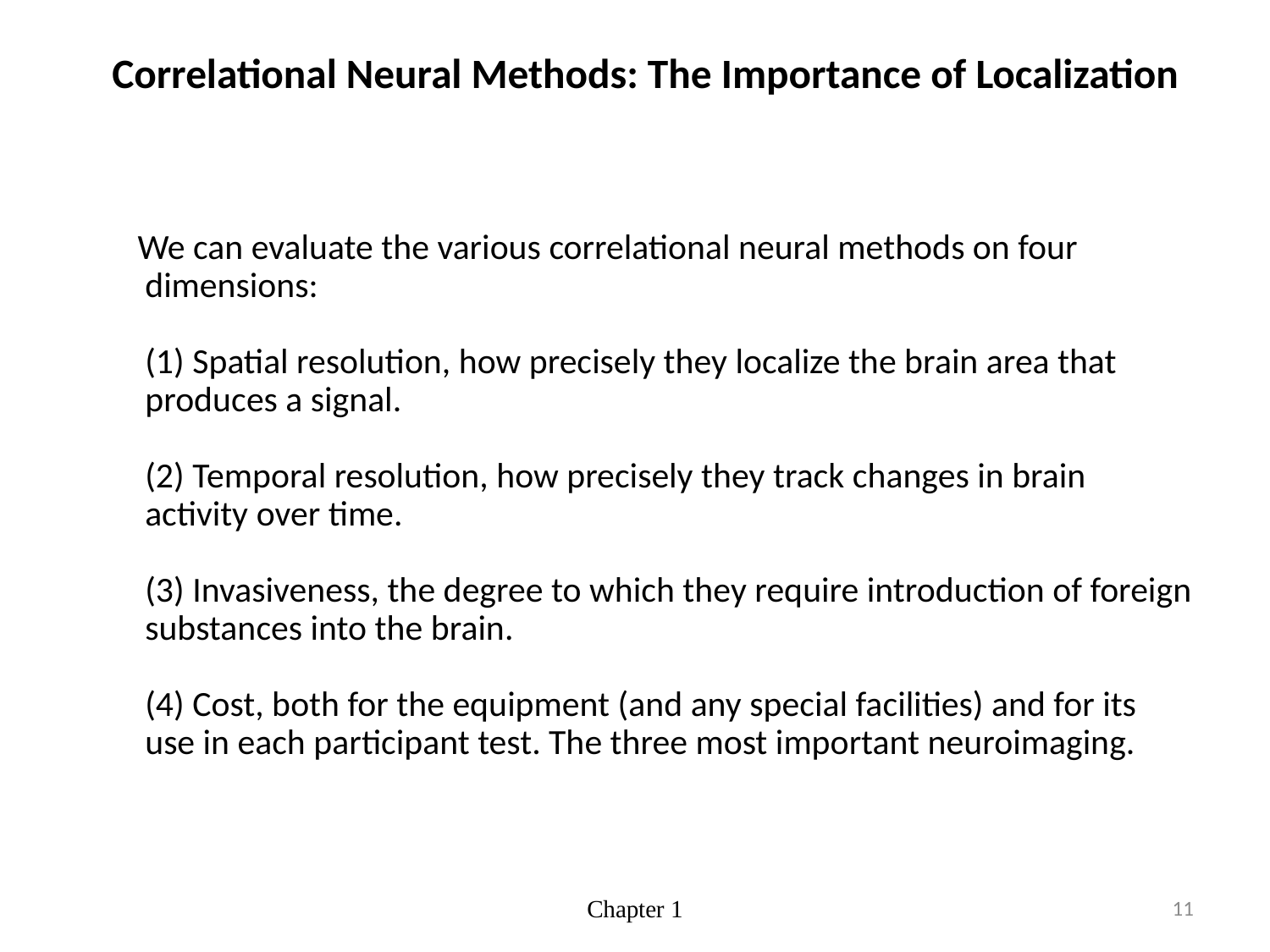

# Correlational Neural Methods: The Importance of Localization
     We can evaluate the various correlational neural methods on four dimensions:
(1) Spatial resolution, how precisely they localize the brain area that produces a signal.
(2) Temporal resolution, how precisely they track changes in brain activity over time.
(3) Invasiveness, the degree to which they require introduction of foreign substances into the brain.
(4) Cost, both for the equipment (and any special facilities) and for its use in each participant test. The three most important neuroimaging.
Chapter 1
11